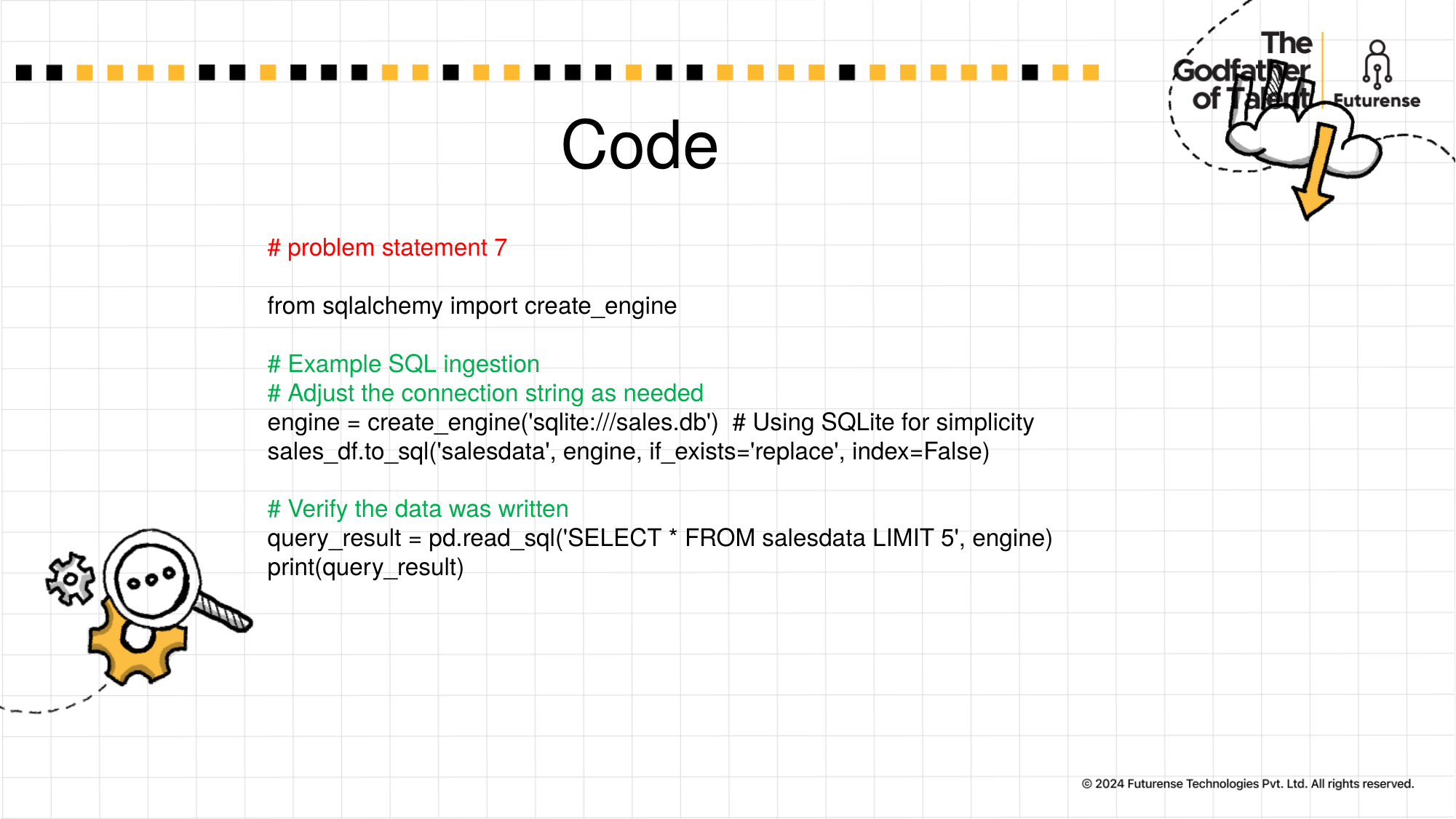

# Code
# problem statement 7

from sqlalchemy import create_engine
# Example SQL ingestion
# Adjust the connection string as needed
engine = create_engine('sqlite:///sales.db')  # Using SQLite for simplicity
sales_df.to_sql('salesdata', engine, if_exists='replace', index=False)
# Verify the data was written
query_result = pd.read_sql('SELECT * FROM salesdata LIMIT 5', engine)
print(query_result)